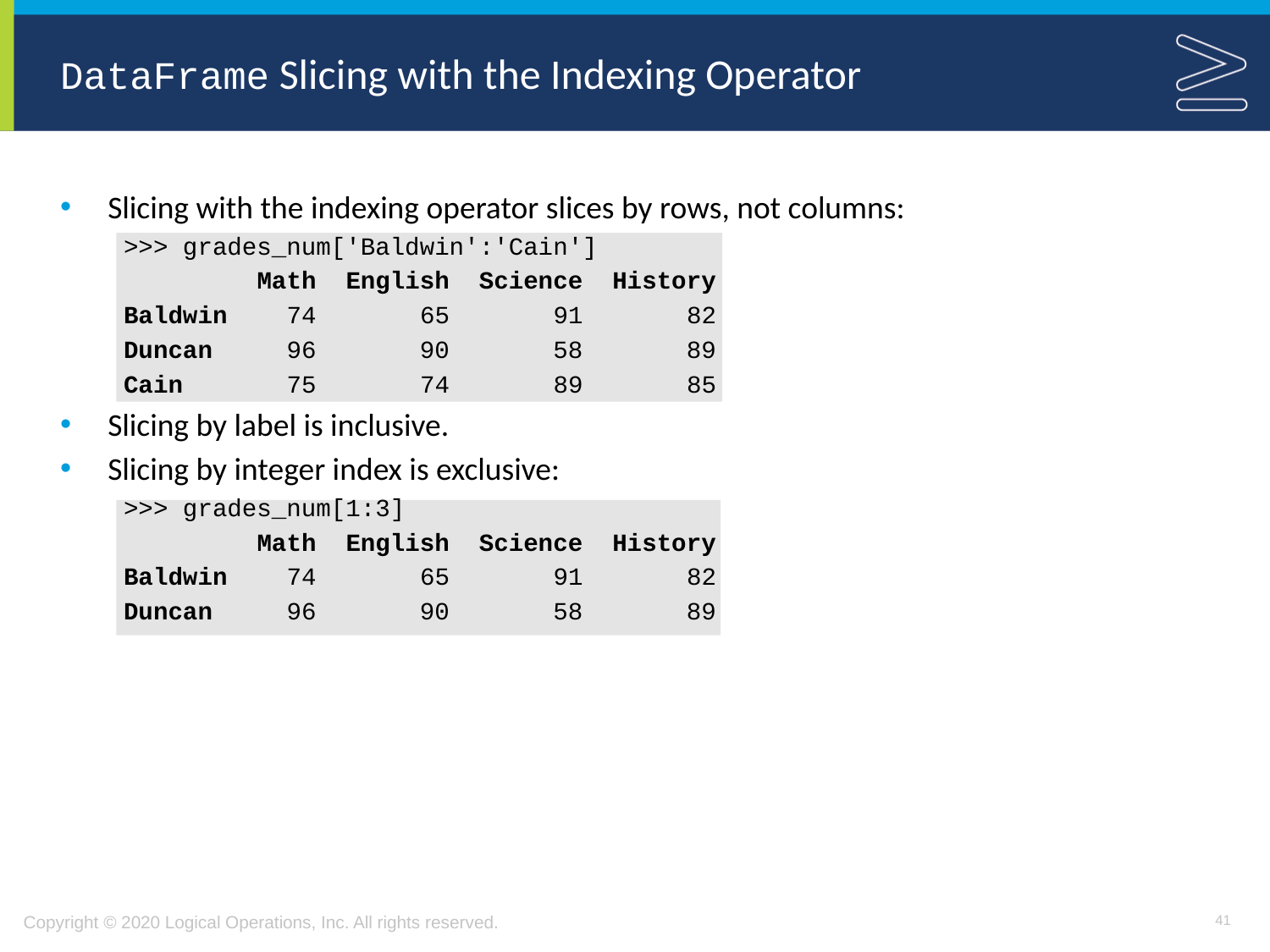

# DataFrame Slicing with the Indexing Operator
Slicing with the indexing operator slices by rows, not columns:
>>> grades_num['Baldwin':'Cain']
         Math  English  Science  History
Baldwin    74       65       91       82
Duncan     96       90       58       89
Cain       75       74       89       85
Slicing by label is inclusive.
Slicing by integer index is exclusive:
>>> grades_num[1:3]
         Math  English  Science  History
Baldwin    74       65       91       82
Duncan     96       90       58       89

41